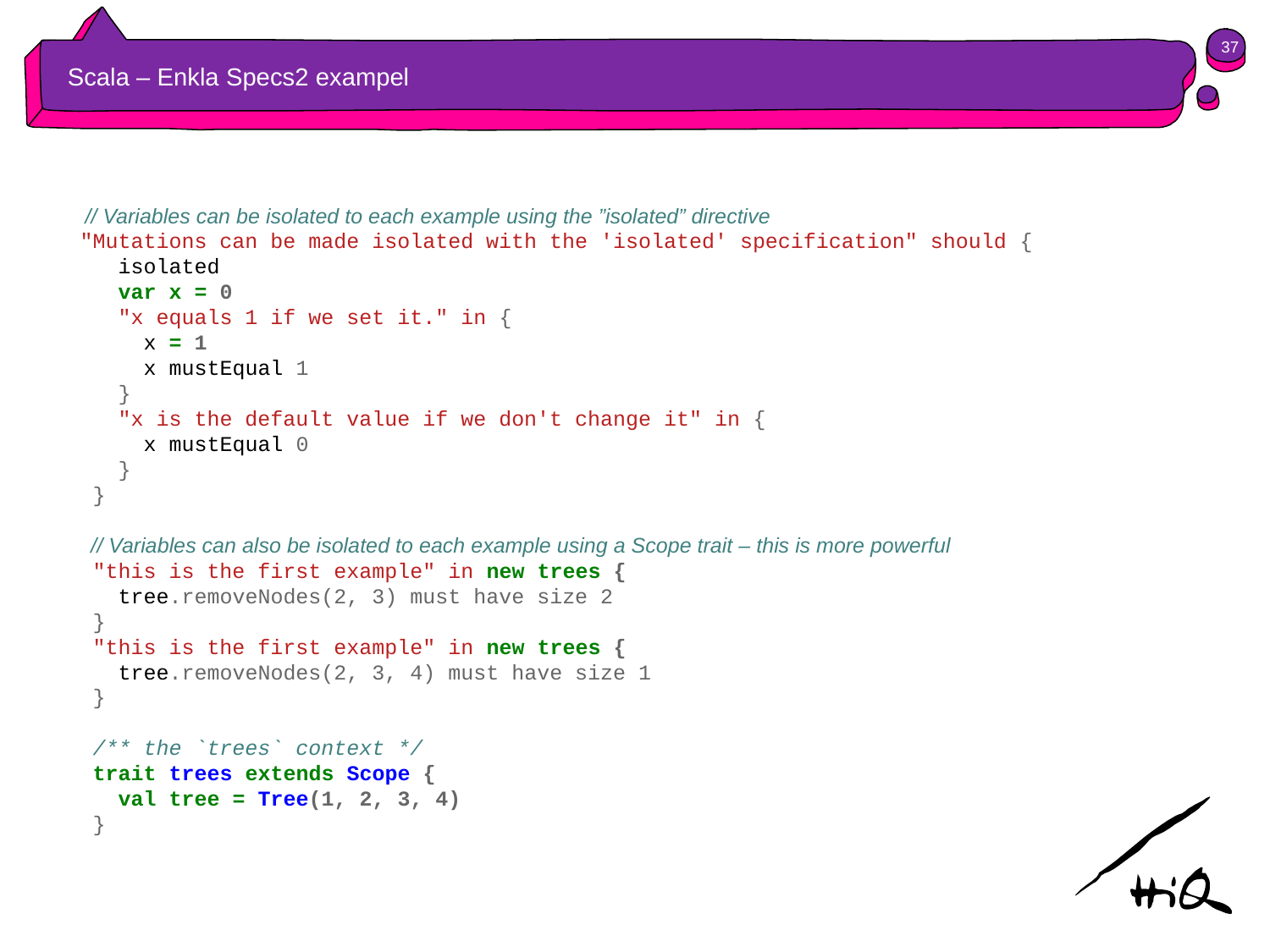

37
# Scala – Enkla Specs2 exampel
   // Variables can be isolated to each example using the ”isolated” directive
 "Mutations can be made isolated with the 'isolated' specification" should {
    isolated
    var x = 0
    "x equals 1 if we set it." in {
      x = 1
      x mustEqual 1
    }
    "x is the default value if we don't change it" in {
      x mustEqual 0
    }
  }

    // Variables can also be isolated to each example using a Scope trait – this is more powerful
  "this is the first example" in new trees {
    tree.removeNodes(2, 3) must have size 2
  }
  "this is the first example" in new trees {
    tree.removeNodes(2, 3, 4) must have size 1
  }

  /** the `trees` context */
  trait trees extends Scope {
    val tree = Tree(1, 2, 3, 4)
  }